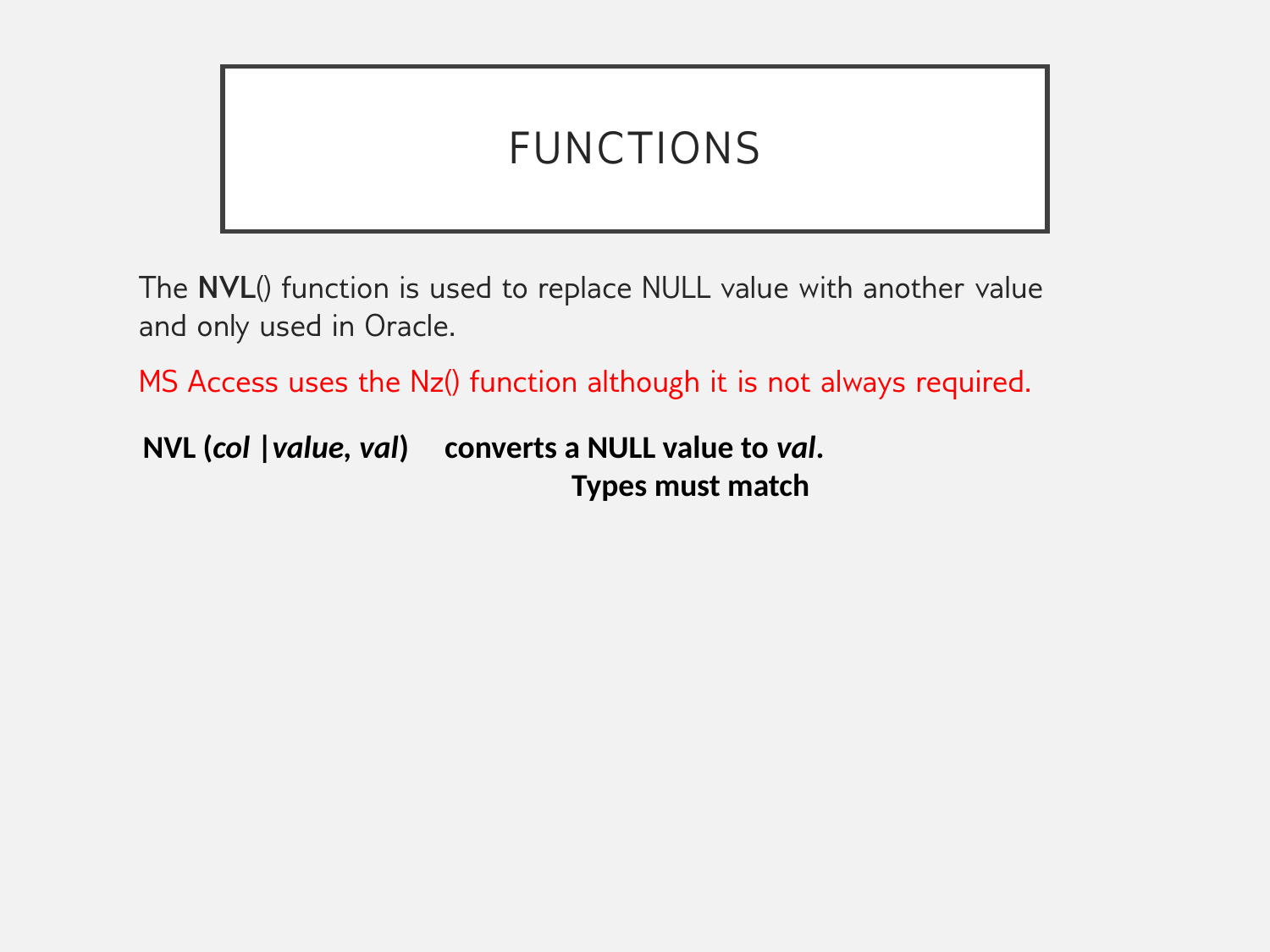

# Functions
The NVL() function is used to replace NULL value with another value and only used in Oracle.
MS Access uses the Nz() function although it is not always required.

NVL (col |value, val)	converts a NULL value to val.
			Types must match